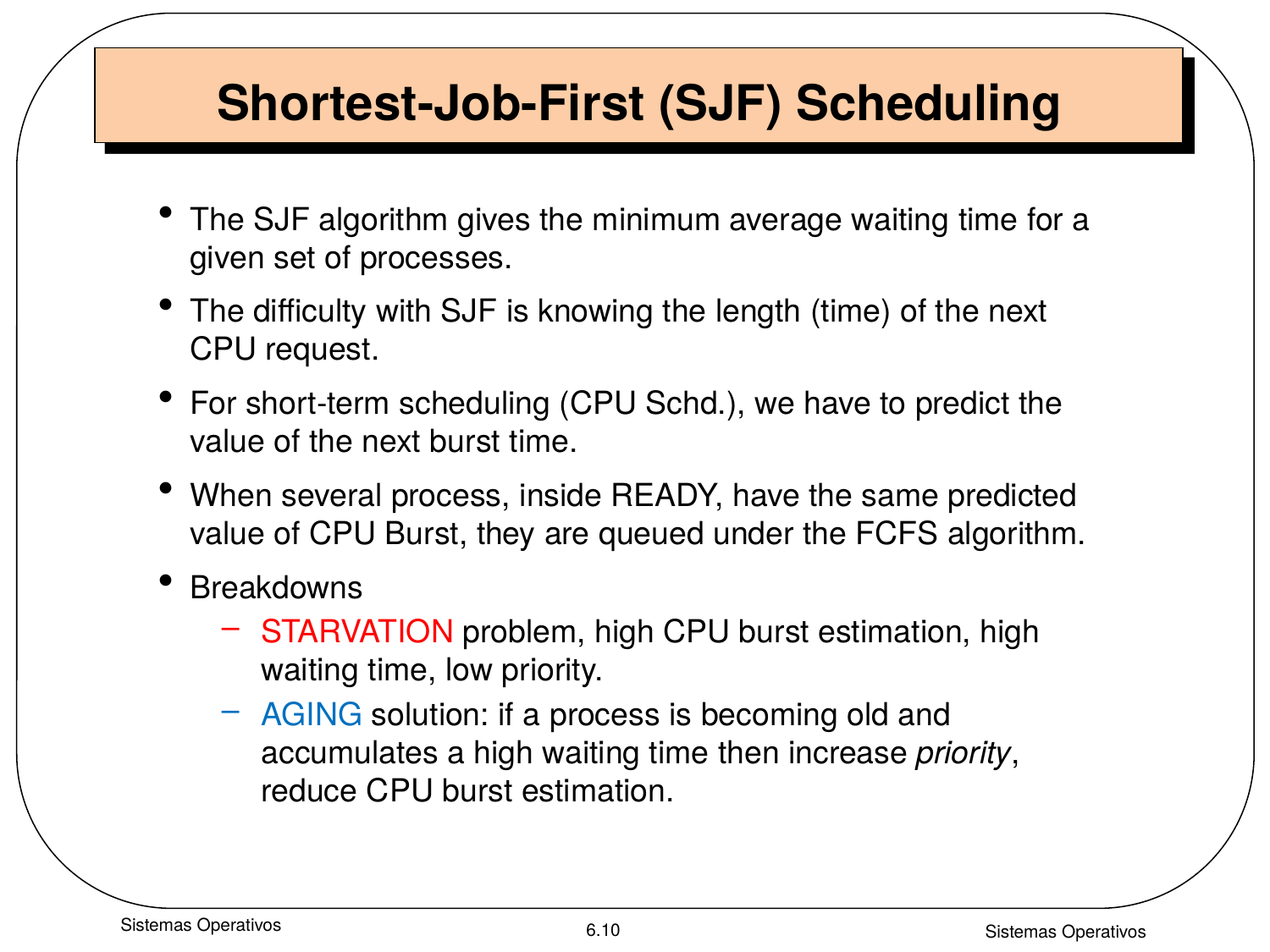

# Shortest-Job-First (SJF) Scheduling
The SJF algorithm gives the minimum average waiting time for a given set of processes.
The difficulty with SJF is knowing the length (time) of the next CPU request.
For short-term scheduling (CPU Schd.), we have to predict the value of the next burst time.
When several process, inside READY, have the same predicted value of CPU Burst, they are queued under the FCFS algorithm.
Breakdowns
STARVATION problem, high CPU burst estimation, high waiting time, low priority.
AGING solution: if a process is becoming old and accumulates a high waiting time then increase priority, reduce CPU burst estimation.
Sistemas Operativos